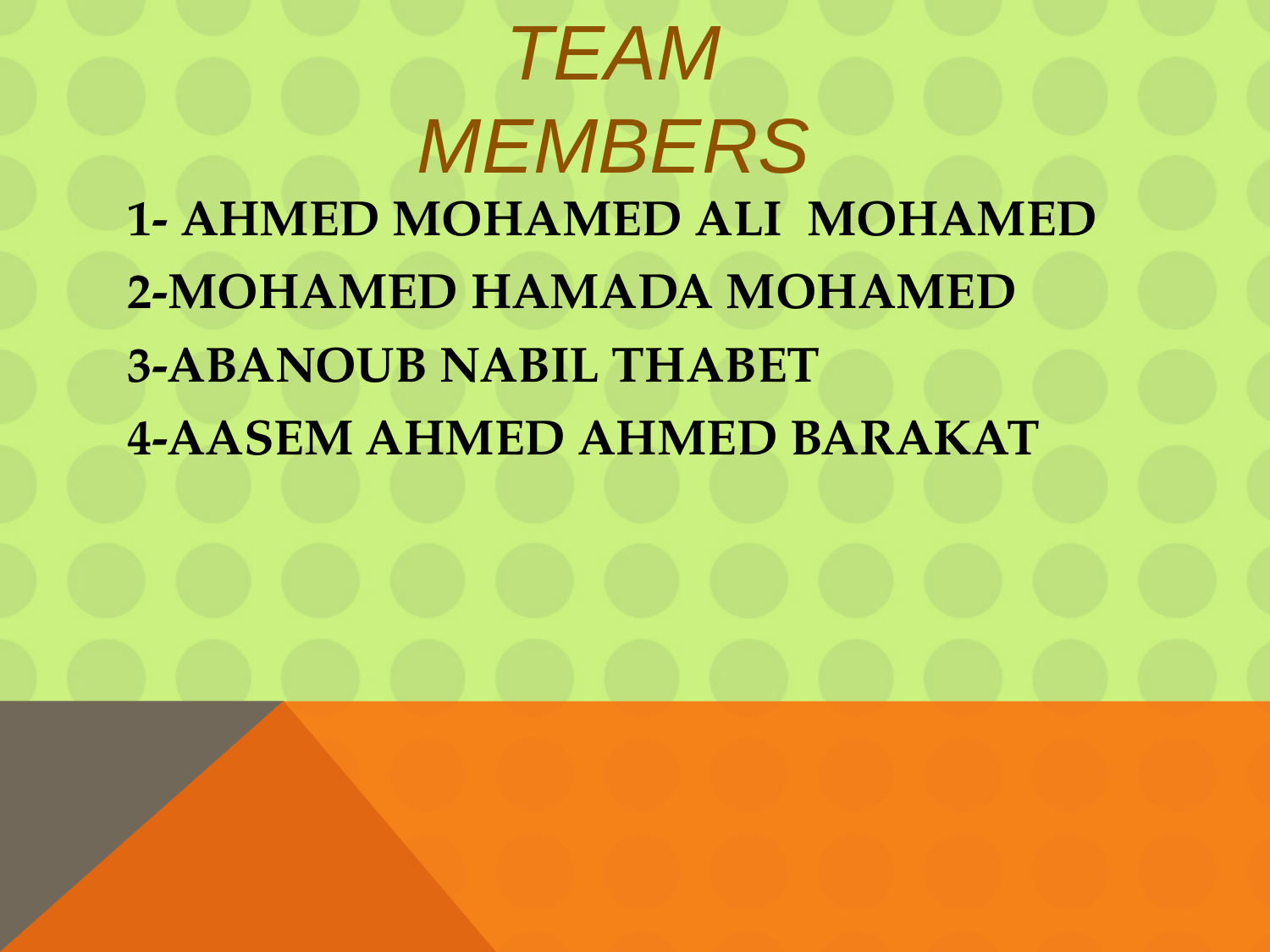

# TEAM MEMBERS
1- AHMED MOHAMED ALI  MOHAMED
2-MOHAMED HAMADA MOHAMED
3-ABANOUB NABIL THABET
4-AASEM AHMED AHMED BARAKAT